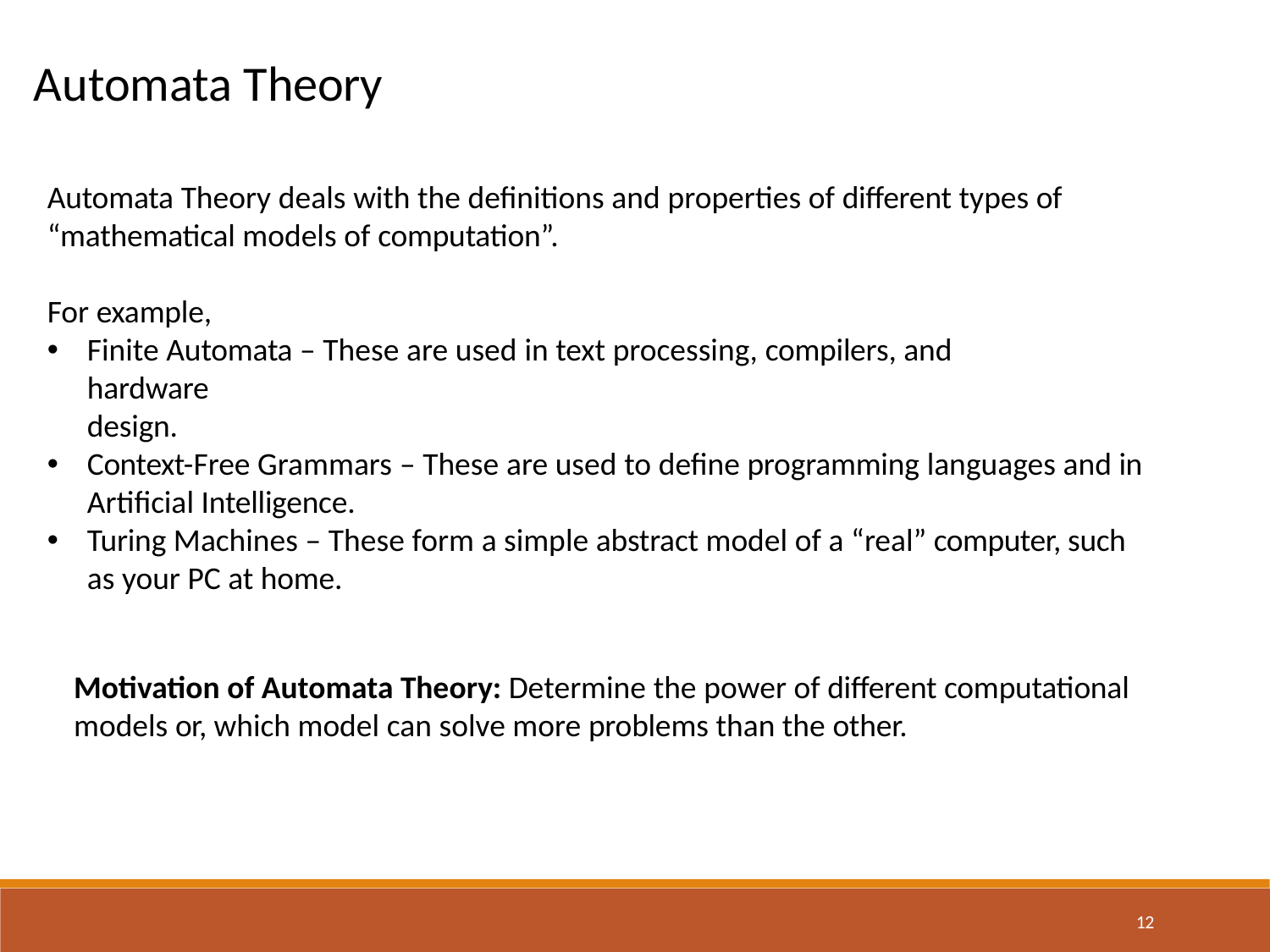

# Automata Theory
Automata Theory deals with the definitions and properties of different types of “mathematical models of computation”.
For example,
Finite Automata – These are used in text processing, compilers, and hardware
design.
Context-Free Grammars – These are used to define programming languages and in Artificial Intelligence.
Turing Machines – These form a simple abstract model of a “real” computer, such as your PC at home.

Motivation of Automata Theory: Determine the power of different computational models or, which model can solve more problems than the other.
12